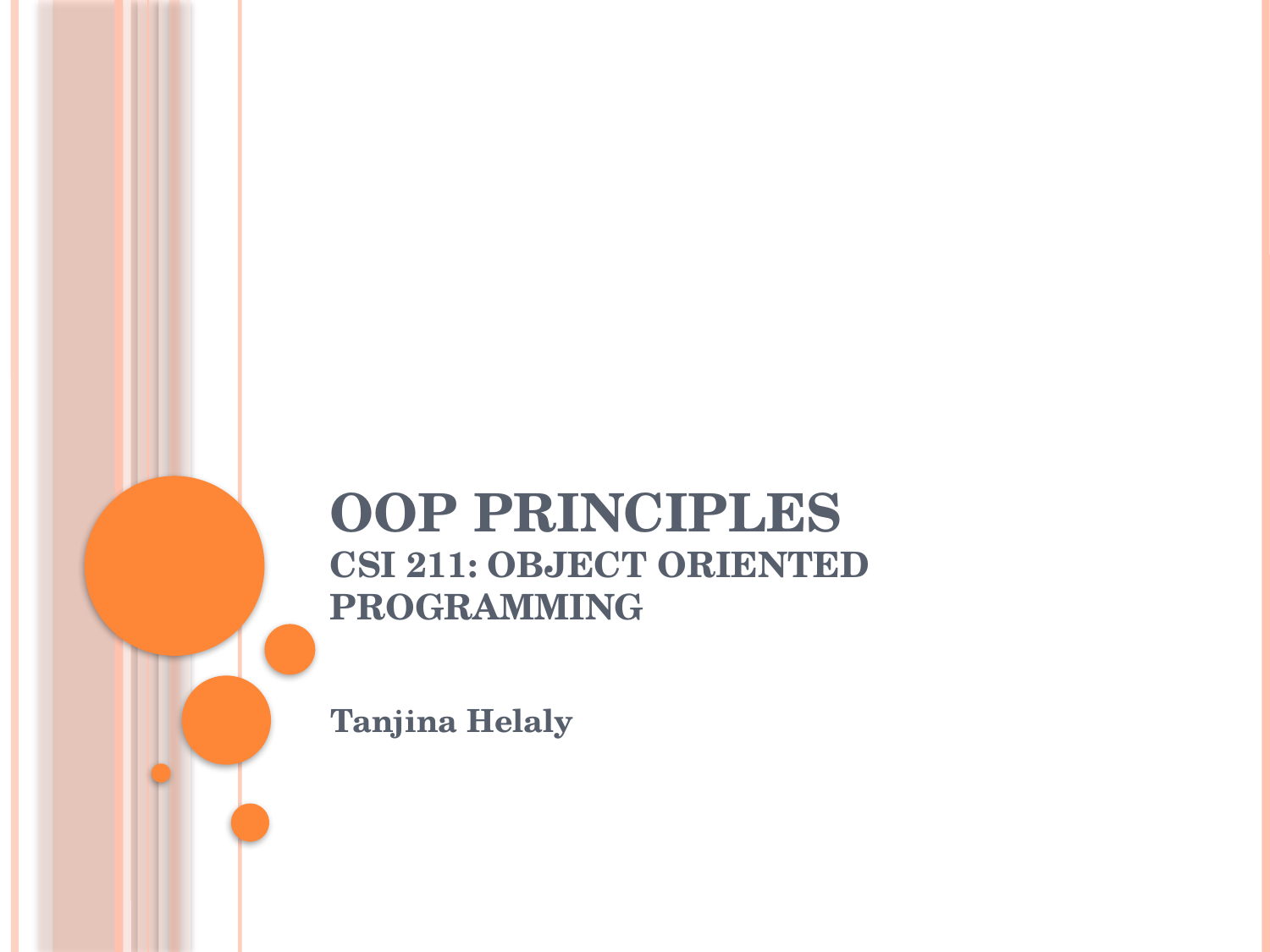

# OOP Principles CSI 211: Object Oriented Programming
Tanjina Helaly